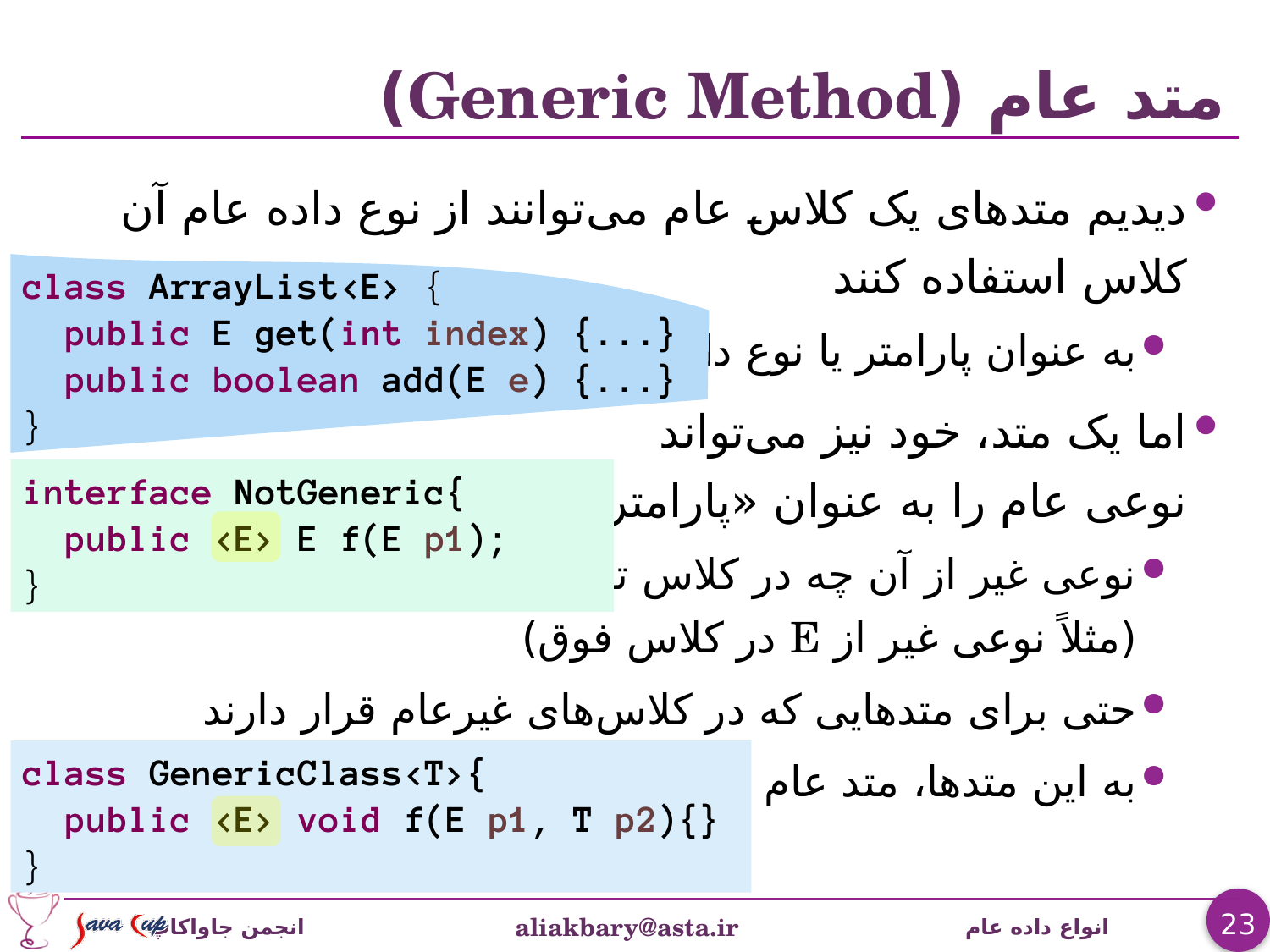

# متد عام (Generic Method)
دیدیم متدهای یک کلاس عام می‌توانند از نوع داده عام آن کلاس استفاده کنند
به عنوان پارامتر یا نوع داده برگشتی:
اما یک متد، خود نیز می‌تواند
نوعی عام را به عنوان «پارامتر نوع» معرفی کند
نوعی غیر از آن چه در کلاس تعیین شده
(مثلاً نوعی غیر از E در کلاس فوق)
حتی برای متدهایی که در کلاس‌های غیرعام قرار دارند
به این متدها، متد عام (Generic Method) گفته می‌شود

class ArrayList<E> {
  public E get(int index) {...}
  public boolean add(E e) {...}
}
interface NotGeneric{
  public <E> E f(E p1);
}

class GenericClass<T>{
  public <E> void f(E p1, T p2){}
}